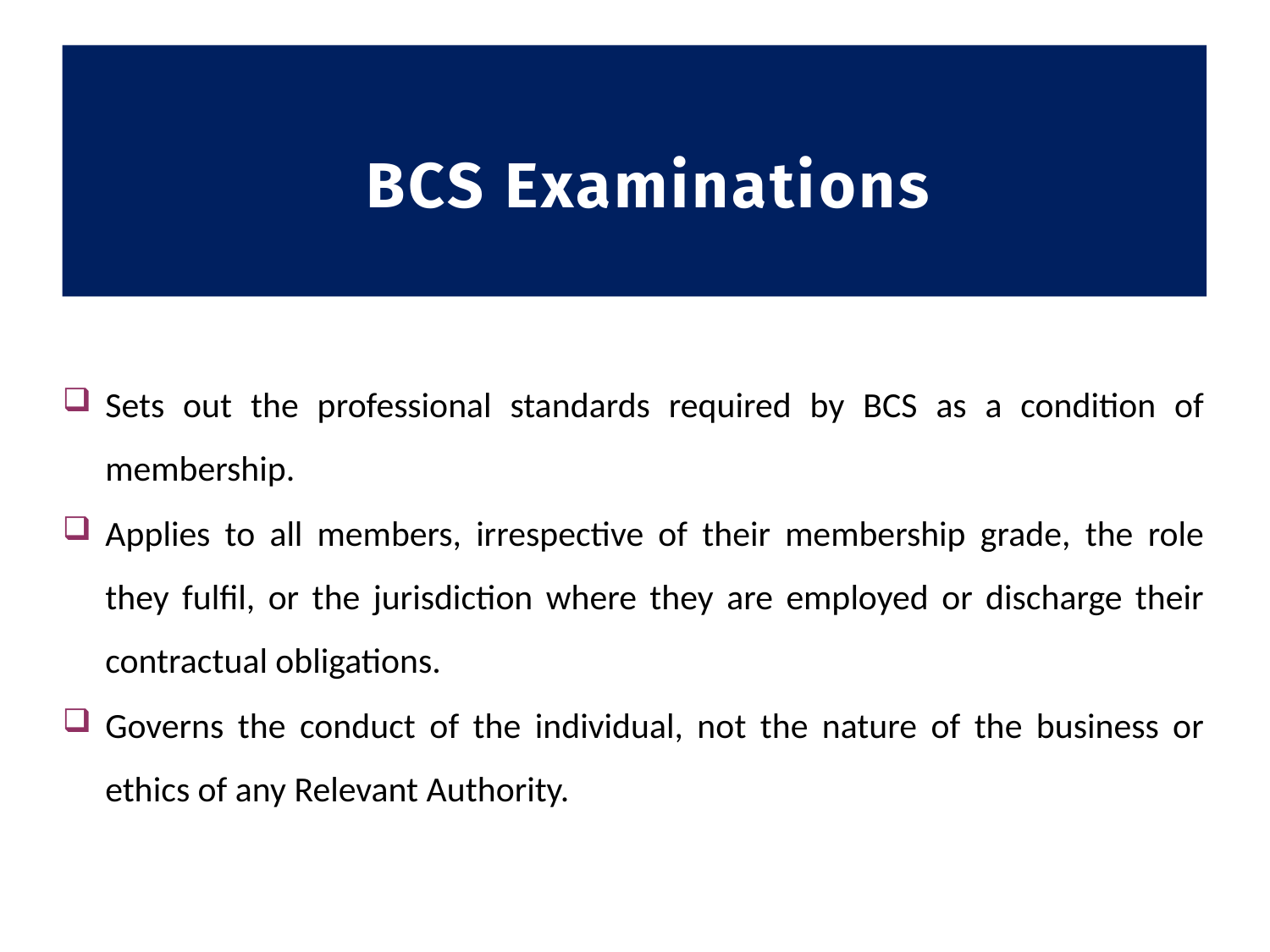

# BCS Examinations
Sets out the professional standards required by BCS as a condition of membership.
Applies to all members, irrespective of their membership grade, the role they fulfil, or the jurisdiction where they are employed or discharge their contractual obligations.
Governs the conduct of the individual, not the nature of the business or ethics of any Relevant Authority.